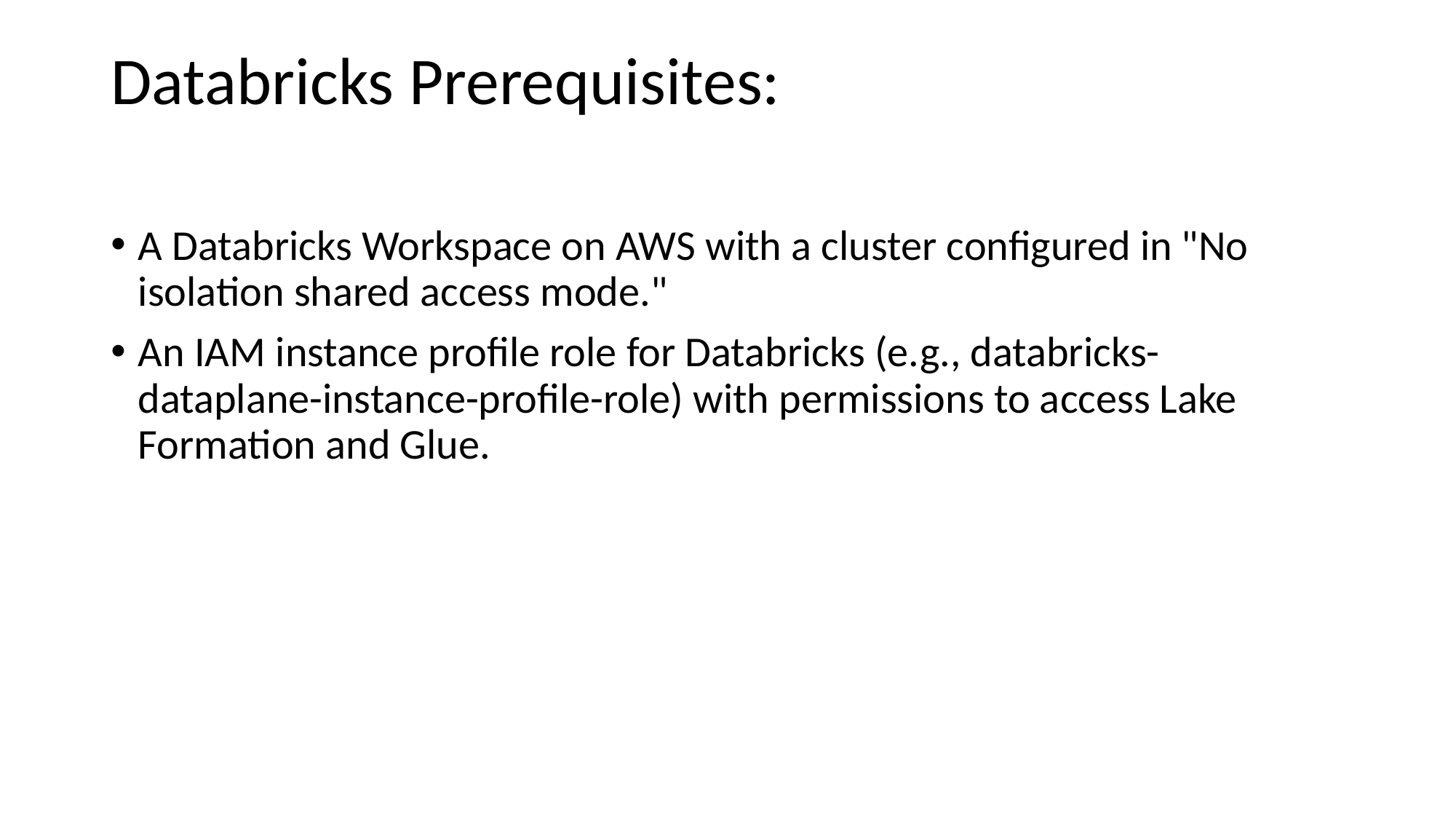

# Databricks Prerequisites:
A Databricks Workspace on AWS with a cluster configured in "No isolation shared access mode."
An IAM instance profile role for Databricks (e.g., databricks-dataplane-instance-profile-role) with permissions to access Lake Formation and Glue.